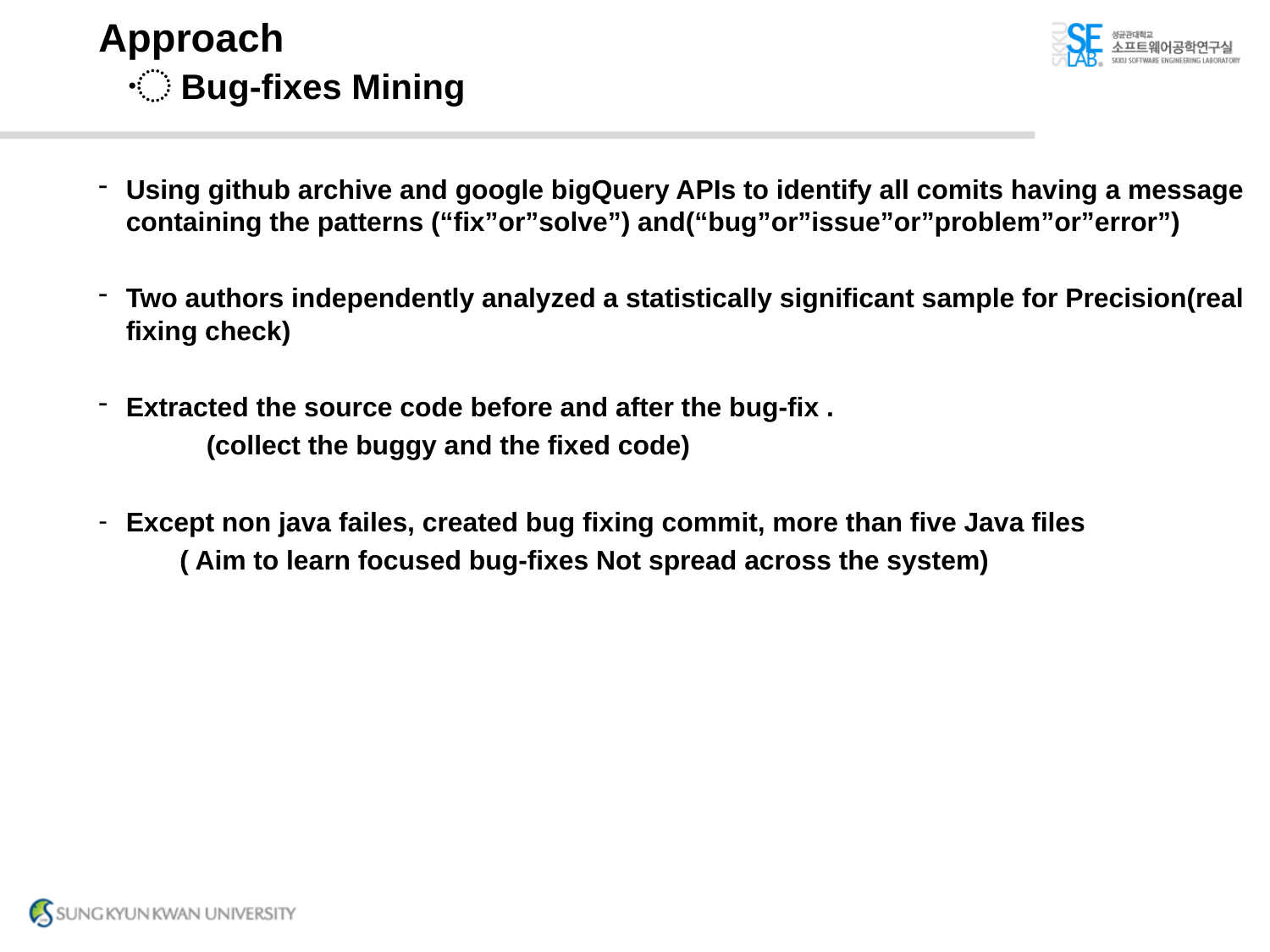

# Approach 〮Bug-fixes Mining
Using github archive and google bigQuery APIs to identify all comits having a message containing the patterns (“fix”or”solve”) and(“bug”or”issue”or”problem”or”error”)

Two authors independently analyzed a statistically significant sample for Precision(real fixing check)

Extracted the source code before and after the bug-fix .
	(collect the buggy and the fixed code)

Except non java failes, created bug fixing commit, more than five Java files
           ( Aim to learn focused bug-fixes Not spread across the system)